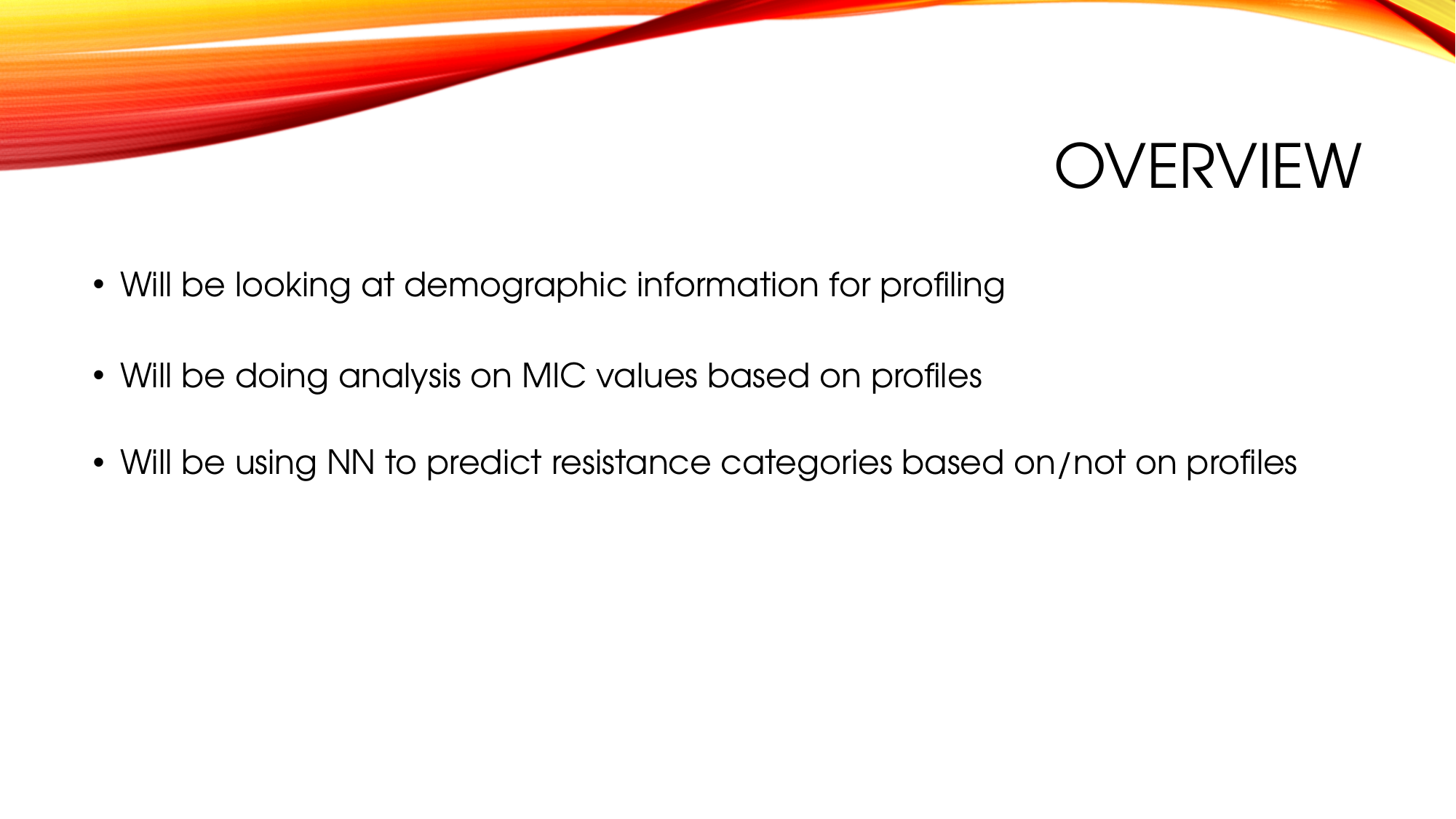

# Overview
Will be looking at demographic information for profiling
Will be doing analysis on MIC values based on profiles
Will be using NN to predict resistance categories based on/not on profiles